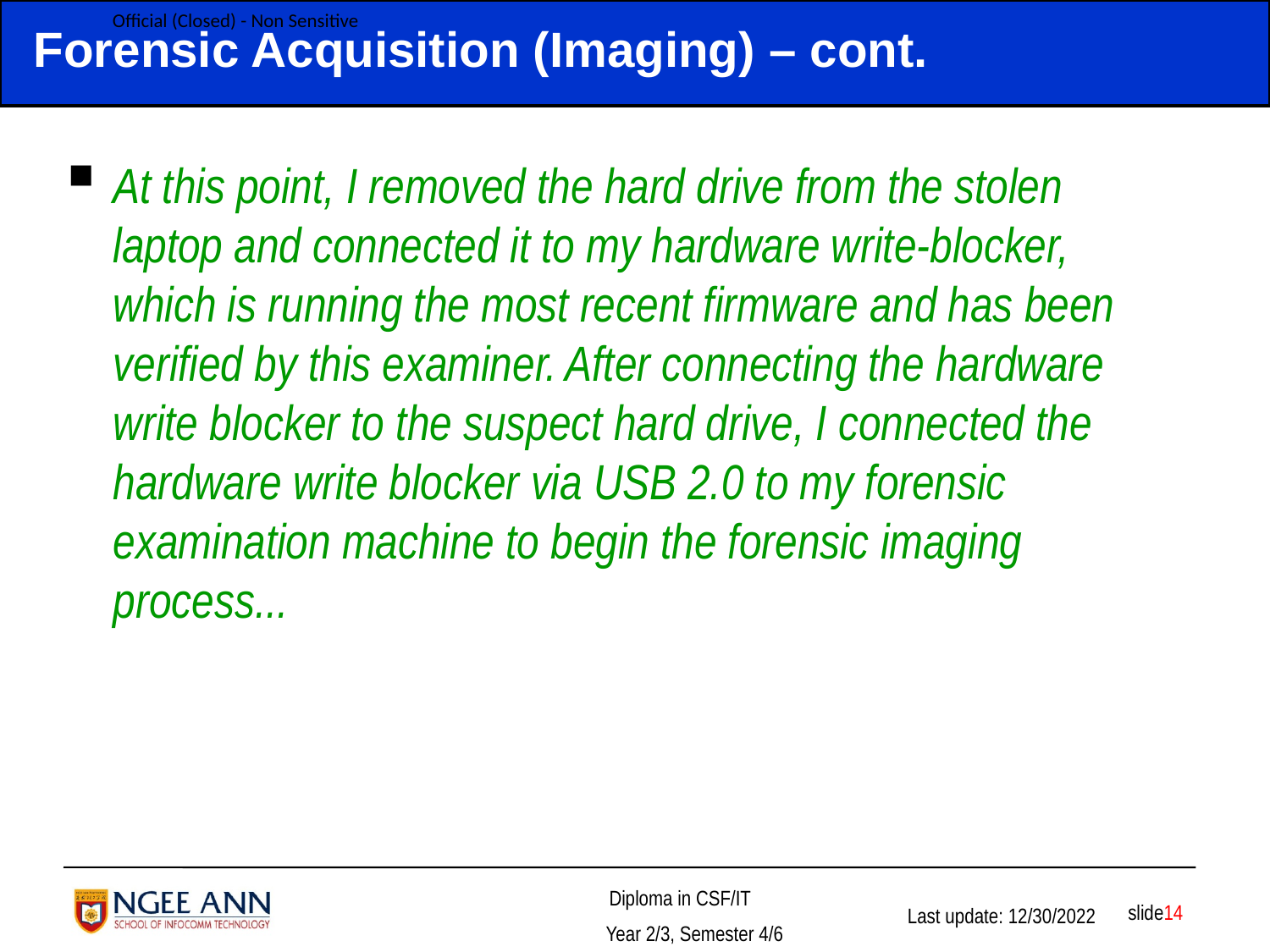

# Forensic Acquisition (Imaging) – cont.
At this point, I removed the hard drive from the stolen laptop and connected it to my hardware write-blocker, which is running the most recent firmware and has been verified by this examiner. After connecting the hardware write blocker to the suspect hard drive, I connected the hardware write blocker via USB 2.0 to my forensic examination machine to begin the forensic imaging process...

    slide14